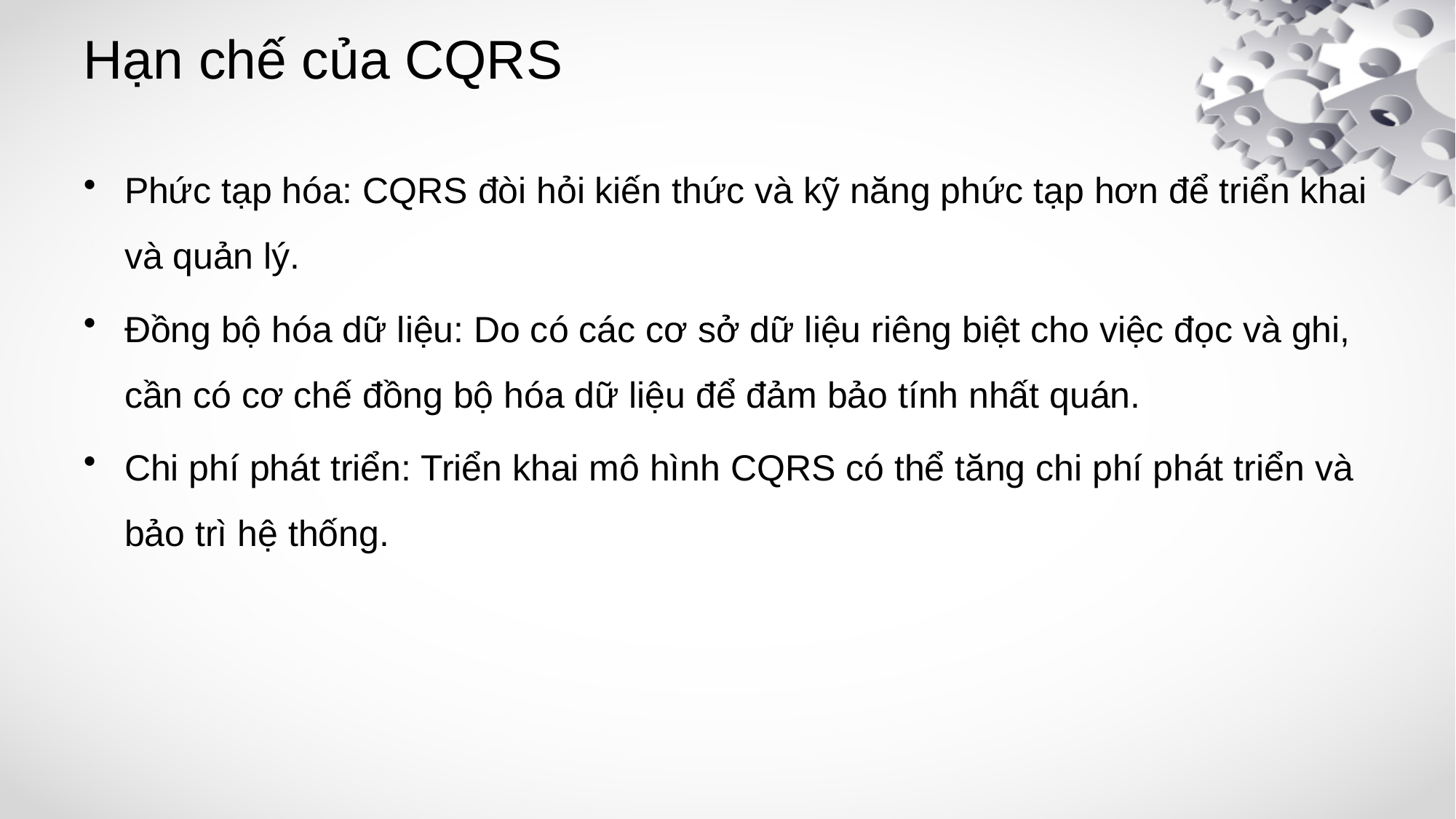

# Hạn chế của CQRS
Phức tạp hóa: CQRS đòi hỏi kiến thức và kỹ năng phức tạp hơn để triển khai và quản lý.
Đồng bộ hóa dữ liệu: Do có các cơ sở dữ liệu riêng biệt cho việc đọc và ghi, cần có cơ chế đồng bộ hóa dữ liệu để đảm bảo tính nhất quán.
Chi phí phát triển: Triển khai mô hình CQRS có thể tăng chi phí phát triển và bảo trì hệ thống.